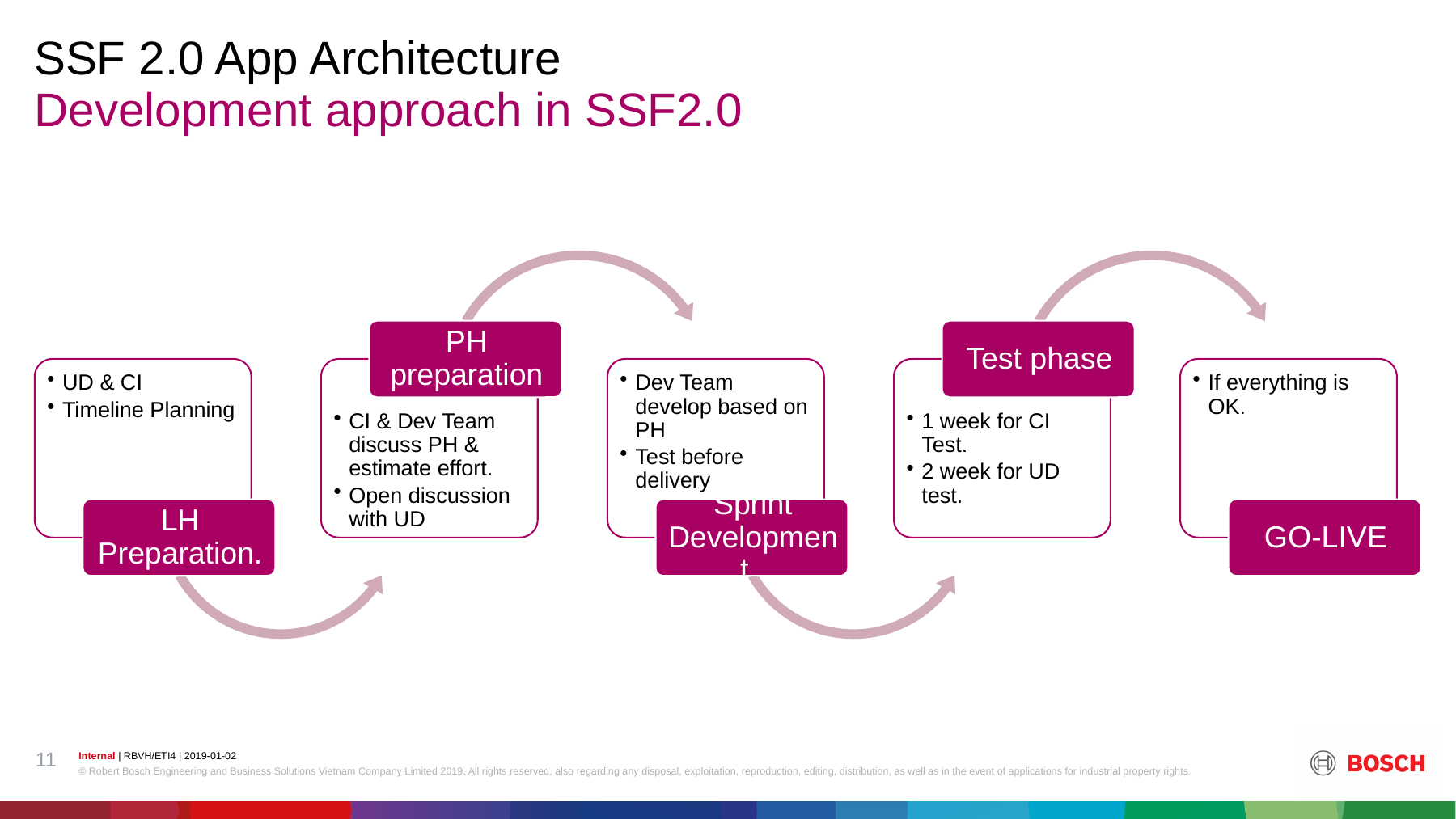

SSF 2.0 App Architecture

# Development approach in SSF2.0
UD & CI
Timeline Planning
LH Preparation.
CI & Dev Team discuss PH & estimate effort.
Open discussion with UD
PH preparation
Dev Team develop based on PH
Test before delivery
Sprint Development
1 week for CI Test.
2 week for UD test.
Test phase
If everything is OK.
GO-LIVE
11
Internal | RBVH/ETI4 | 2019-01-02
© Robert Bosch Engineering and Business Solutions Vietnam Company Limited 2019. All rights reserved, also regarding any disposal, exploitation, reproduction, editing, distribution, as well as in the event of applications for industrial property rights.